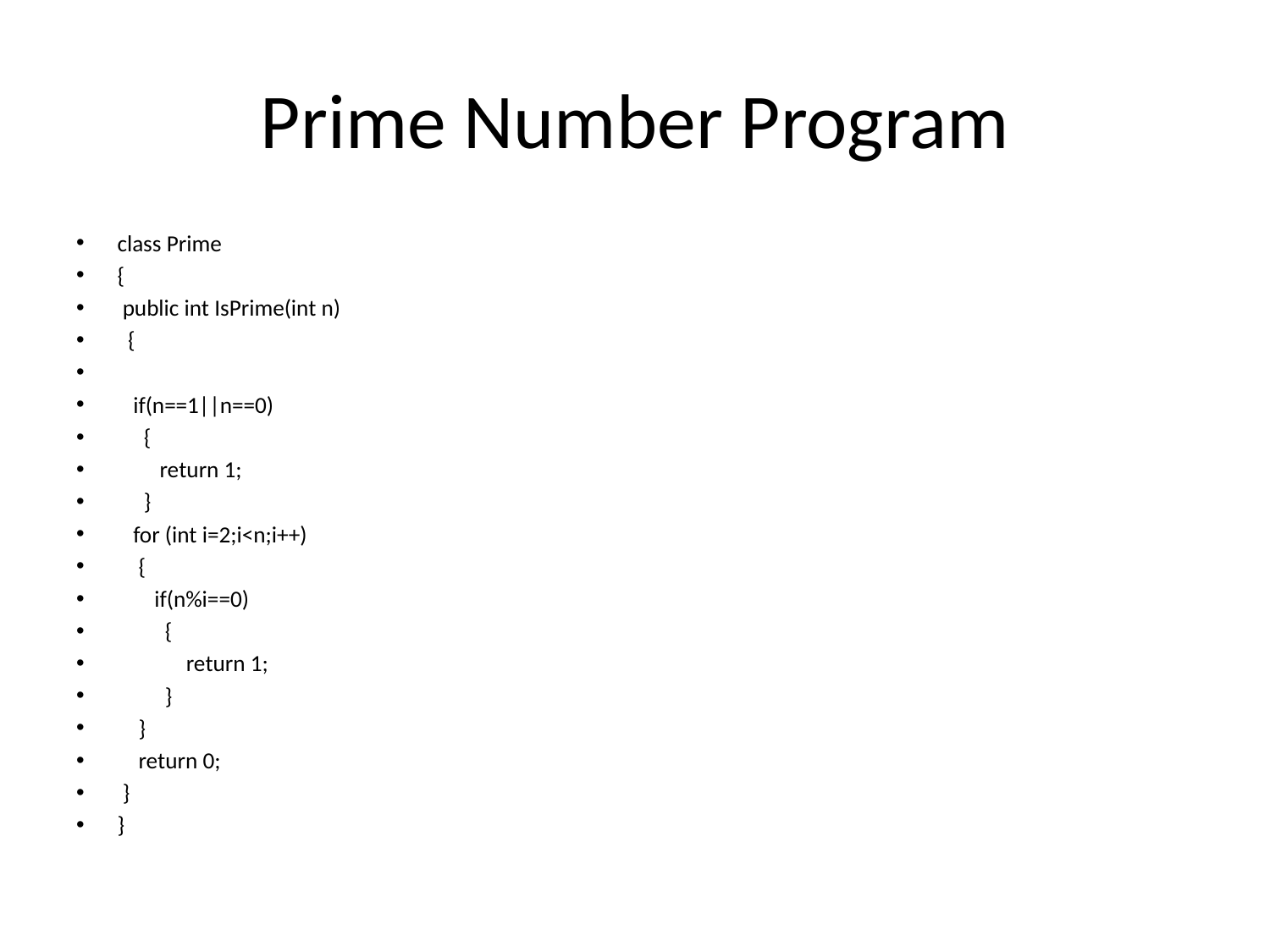

# Prime Number Program
class Prime
{
 public int IsPrime(int n)
  {

   if(n==1||n==0)
     {
        return 1;
     }
   for (int i=2;i<n;i++)
    {
       if(n%i==0)
         {
             return 1;
         }
    }
    return 0;
 }
}